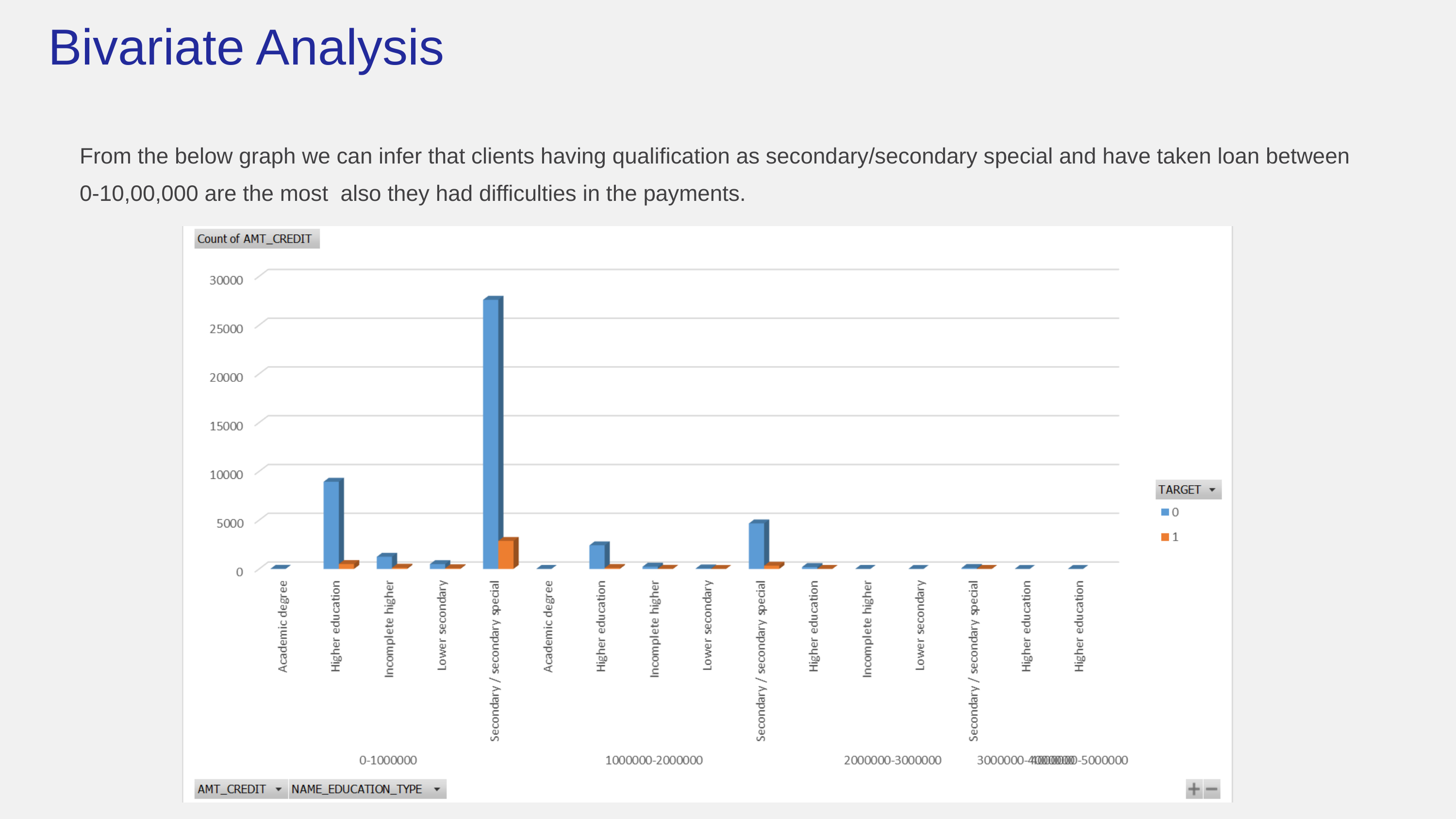

Bivariate Analysis
From the below graph we can infer that clients having qualification as secondary/secondary special and have taken loan between 0-10,00,000 are the most  also they had difficulties in the payments.